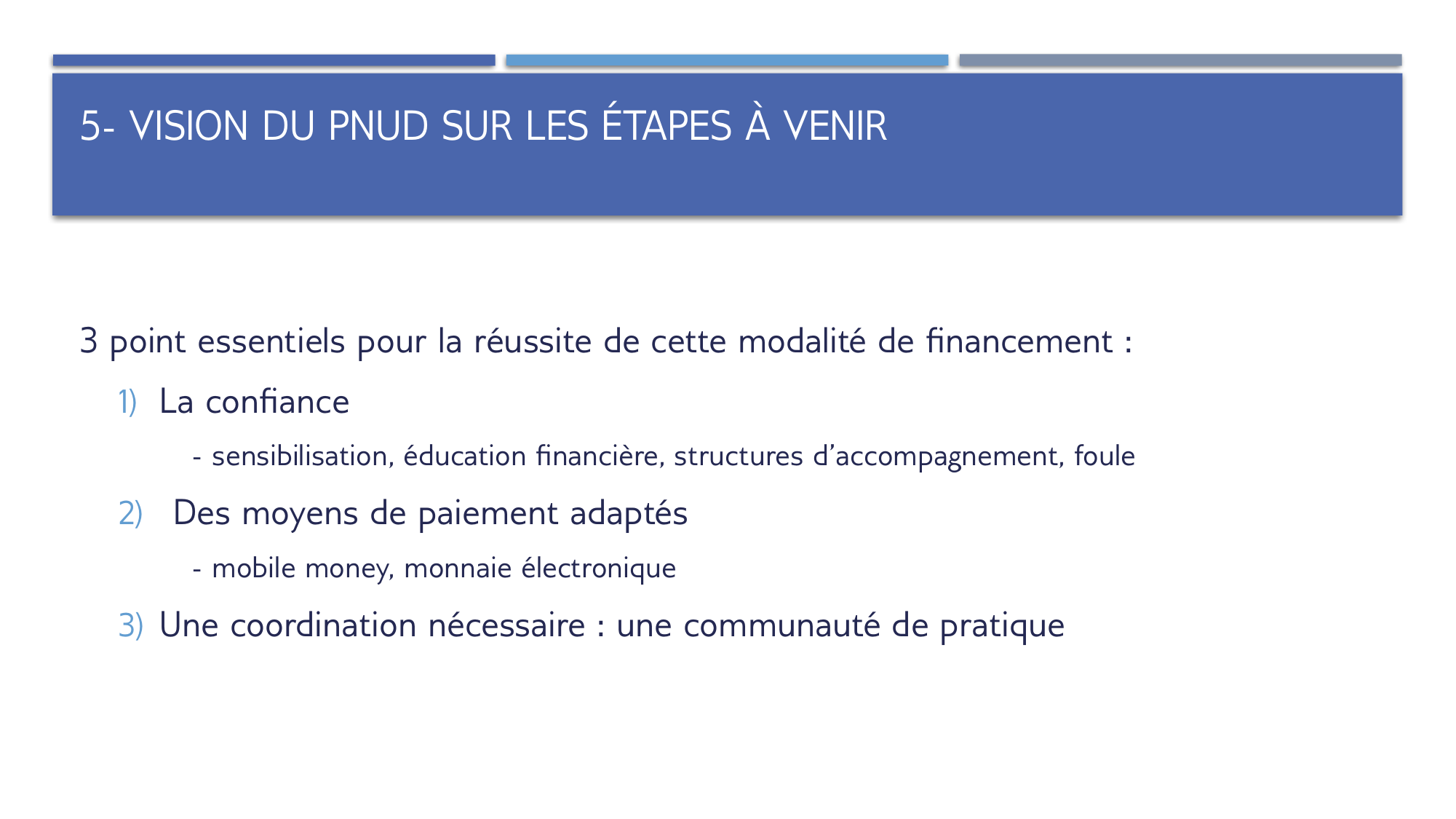

# 5- Vision du PNUD sur les étapes à venir
3 point essentiels pour la réussite de cette modalité de financement :
La confiance
- sensibilisation, éducation financière, structures d’accompagnement, foule
Des moyens de paiement adaptés
- mobile money, monnaie électronique
Une coordination nécessaire : une communauté de pratique